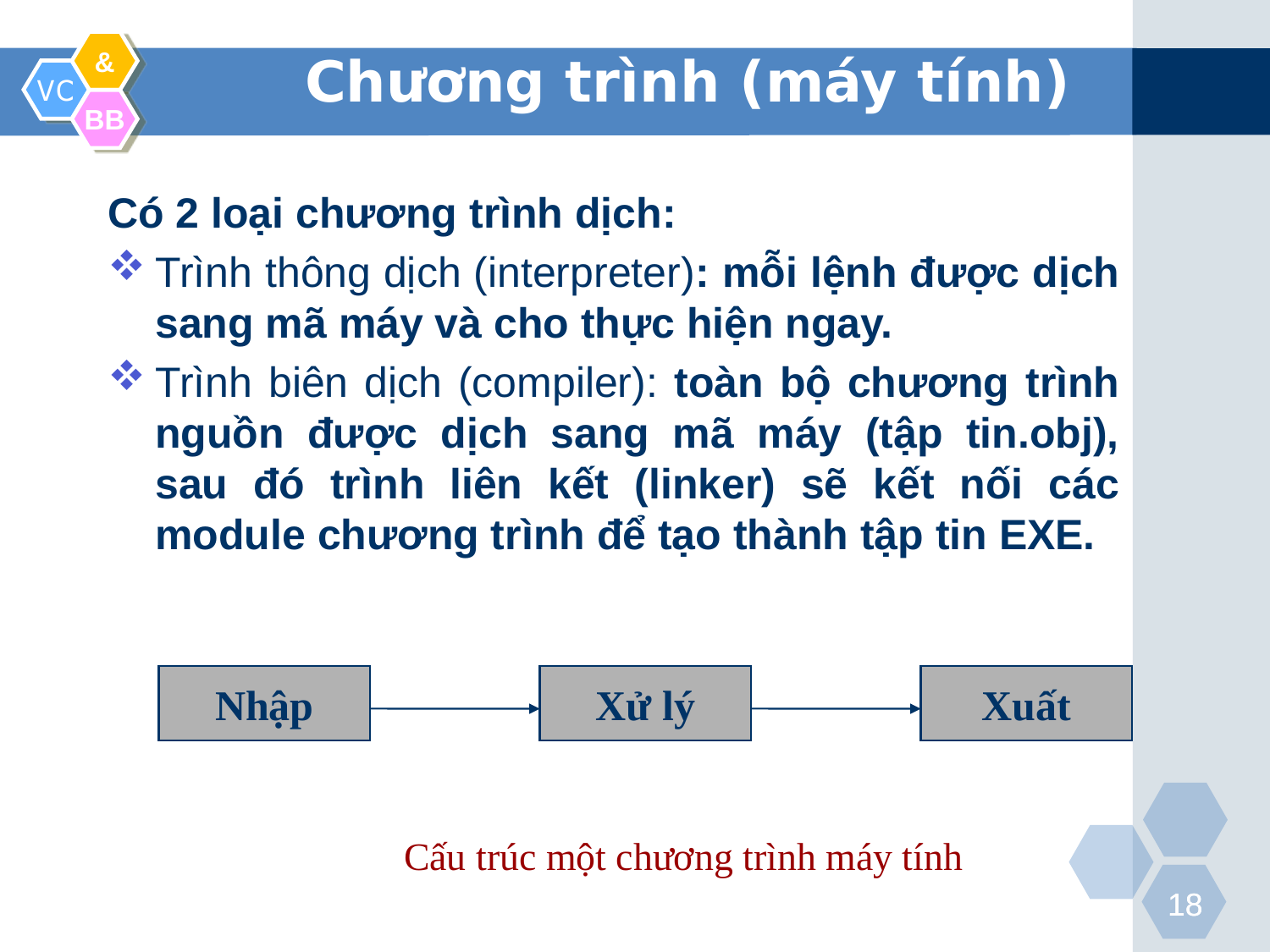

Chương trình (máy tính)
Có 2 loại chương trình dịch:
Trình thông dịch (interpreter): mỗi lệnh được dịch sang mã máy và cho thực hiện ngay.
Trình biên dịch (compiler): toàn bộ chương trình nguồn được dịch sang mã máy (tập tin.obj), sau đó trình liên kết (linker) sẽ kết nối các module chương trình để tạo thành tập tin EXE.

Nhập
Xử lý
Xuất

Cấu trúc một chương trình máy tính